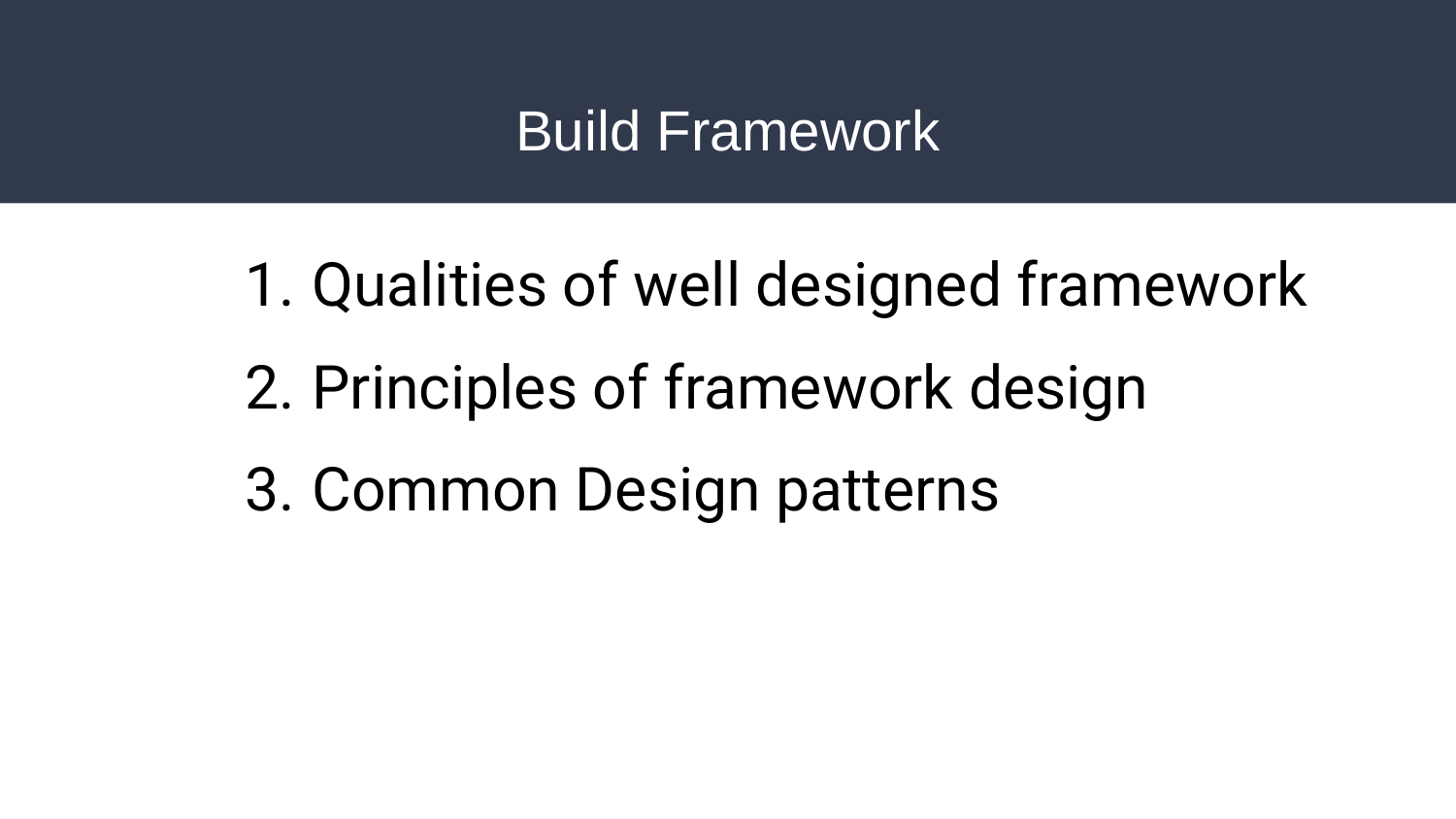

# Build Framework
Qualities of well designed framework
Principles of framework design
Common Design patterns